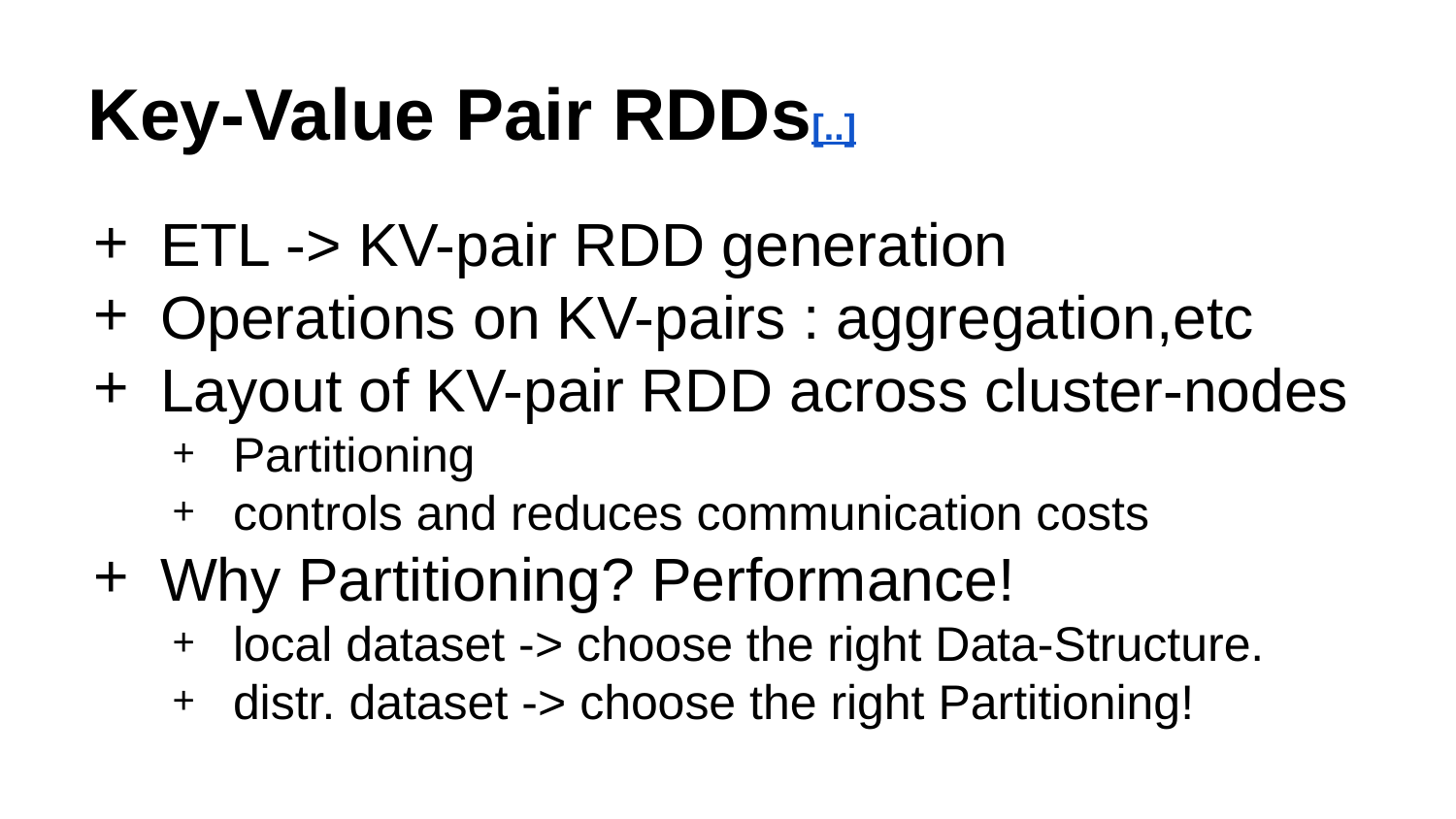

# Key-Value Pair RDDs[..]
ETL -> KV-pair RDD generation
Operations on KV-pairs : aggregation,etc
Layout of KV-pair RDD across cluster-nodes
Partitioning
controls and reduces communication costs
Why Partitioning? Performance!
local dataset -> choose the right Data-Structure.
distr. dataset -> choose the right Partitioning!